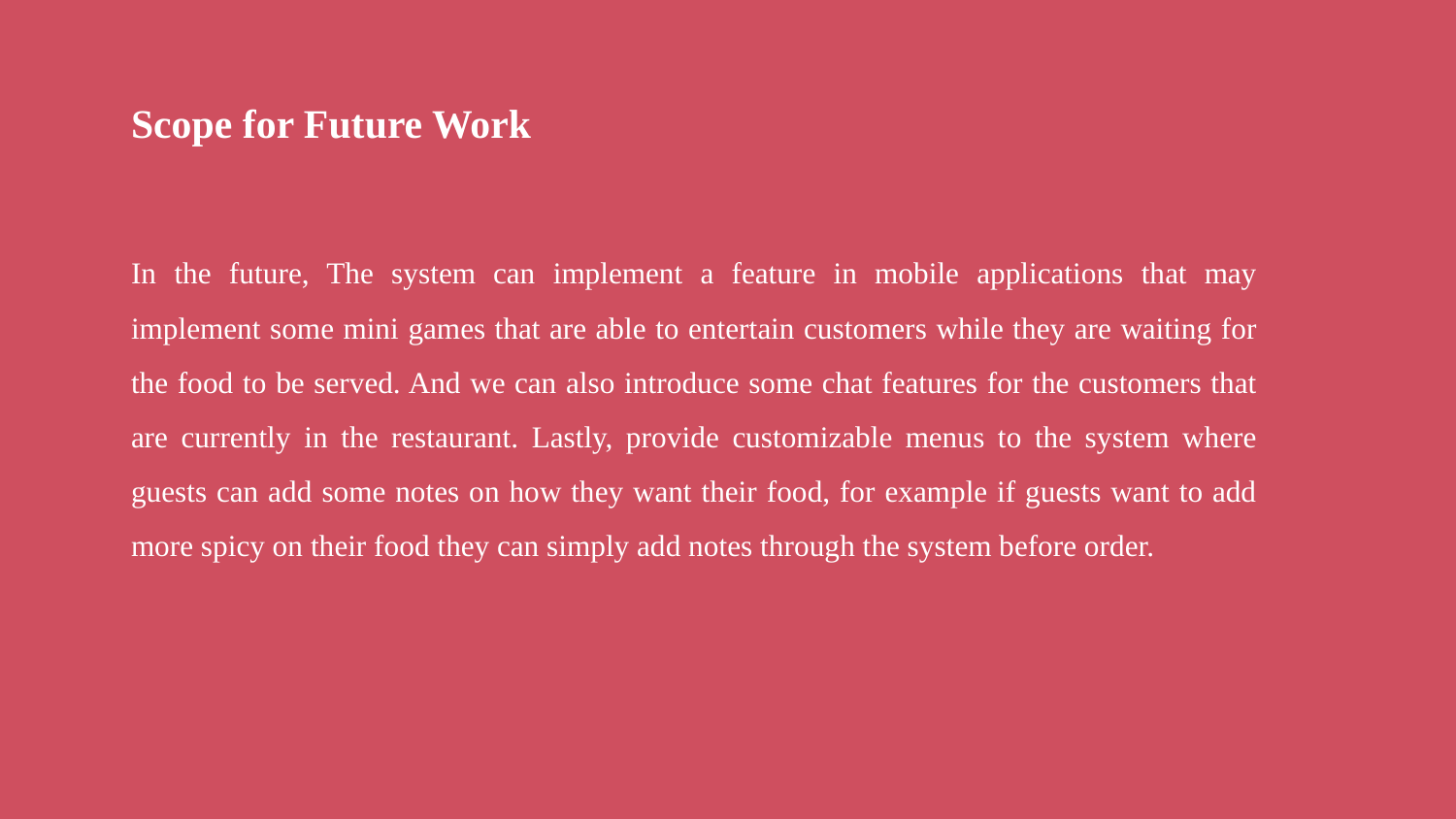

Scope for Future Work
In the future, The system can implement a feature in mobile applications that may implement some mini games that are able to entertain customers while they are waiting for the food to be served. And we can also introduce some chat features for the customers that are currently in the restaurant. Lastly, provide customizable menus to the system where guests can add some notes on how they want their food, for example if guests want to add more spicy on their food they can simply add notes through the system before order.